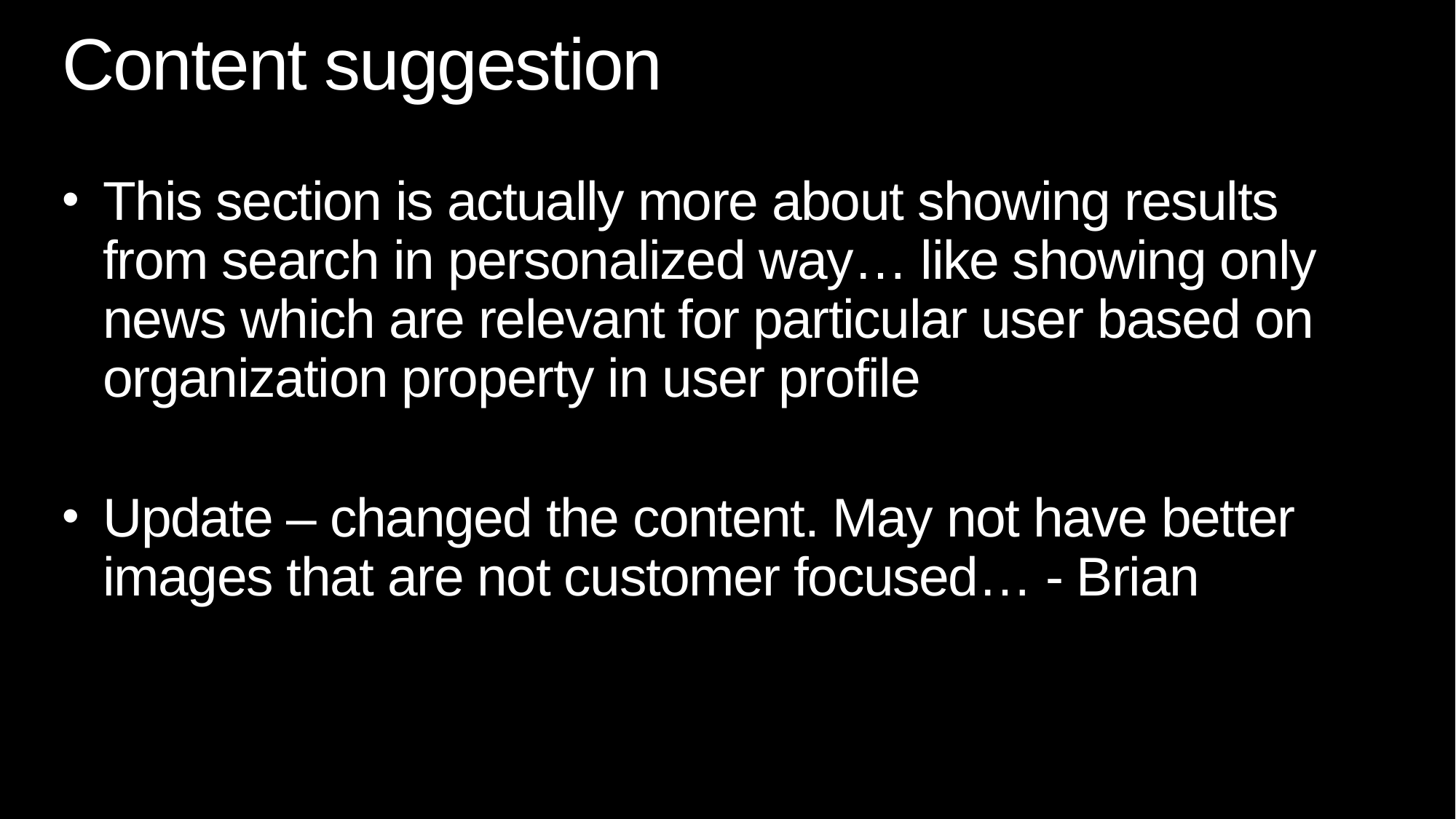

# Content suggestion
This section is actually more about showing results from search in personalized way… like showing only news which are relevant for particular user based on organization property in user profile

Update – changed the content. May not have better images that are not customer focused… - Brian